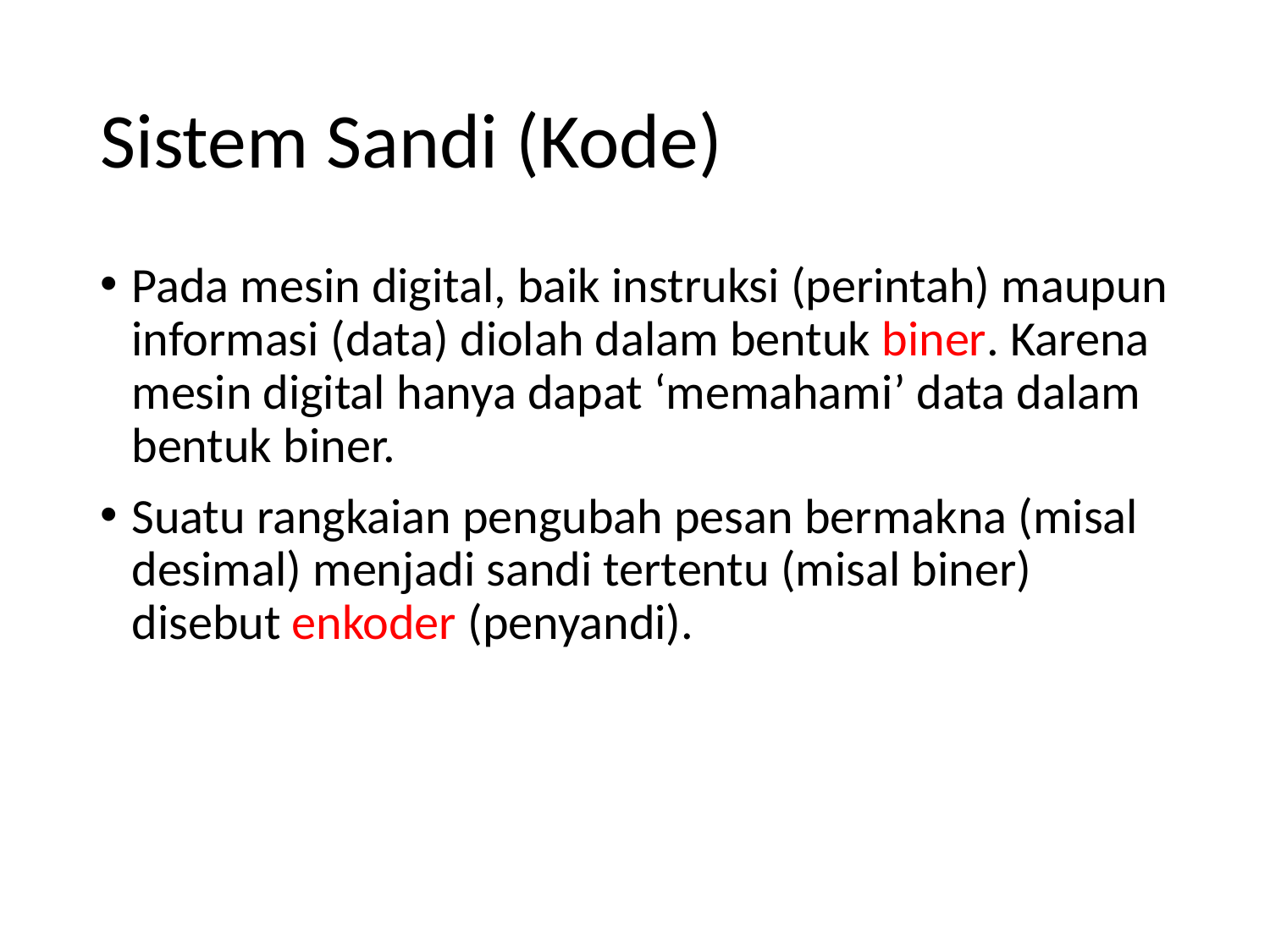

# Sistem Sandi (Kode)
Pada mesin digital, baik instruksi (perintah) maupun informasi (data) diolah dalam bentuk biner. Karena mesin digital hanya dapat ‘memahami’ data dalam bentuk biner.
Suatu rangkaian pengubah pesan bermakna (misal desimal) menjadi sandi tertentu (misal biner) disebut enkoder (penyandi).